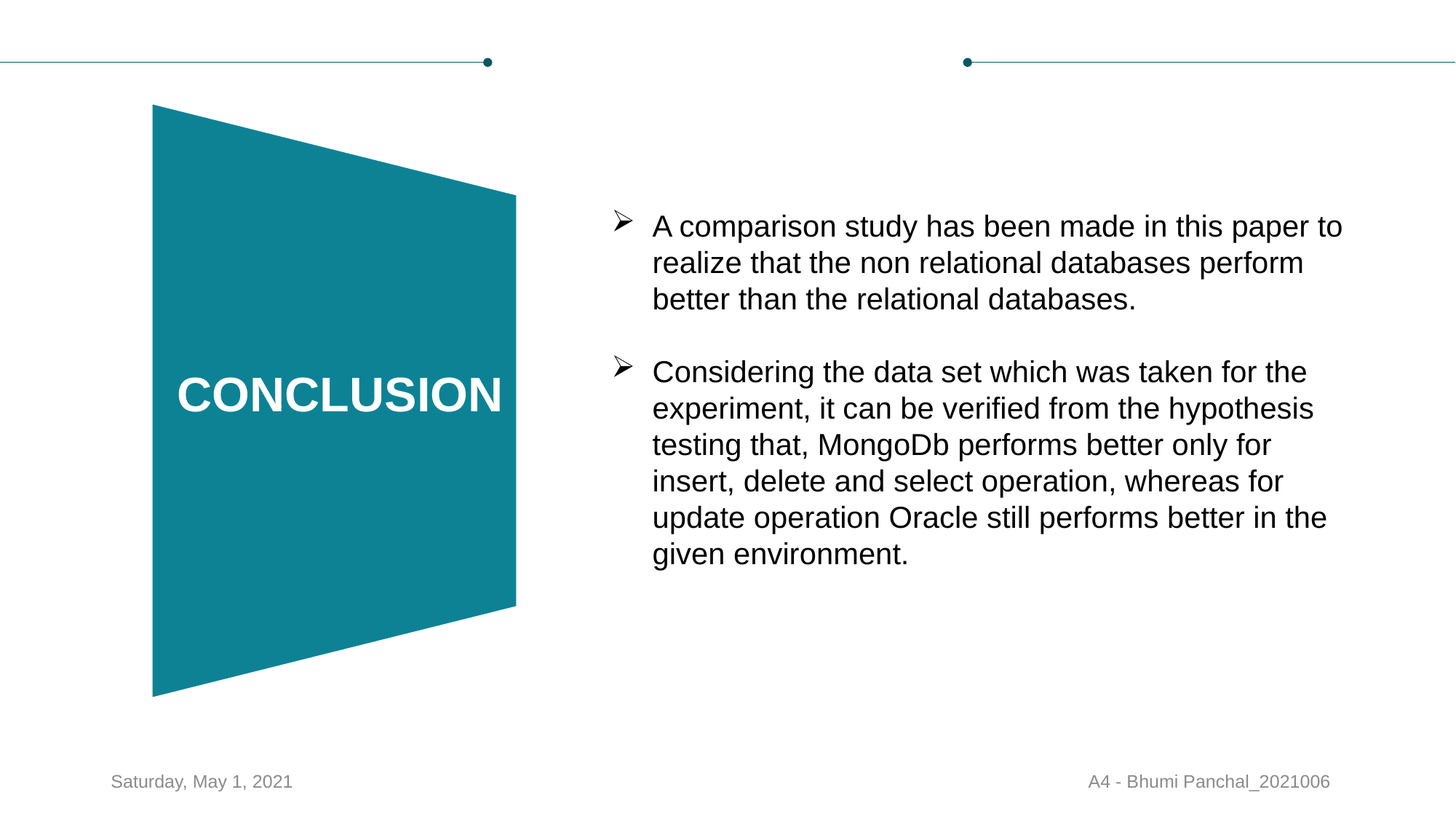

A comparison study has been made in this paper to realize that the non relational databases perform better than the relational databases.

Considering the data set which was taken for the experiment, it can be verified from the hypothesis testing that, MongoDb performs better only for insert, delete and select operation, whereas for update operation Oracle still performs better in the given environment.

CONCLUSION
A4 - Bhumi Panchal_2021006
Saturday, May 1, 2021